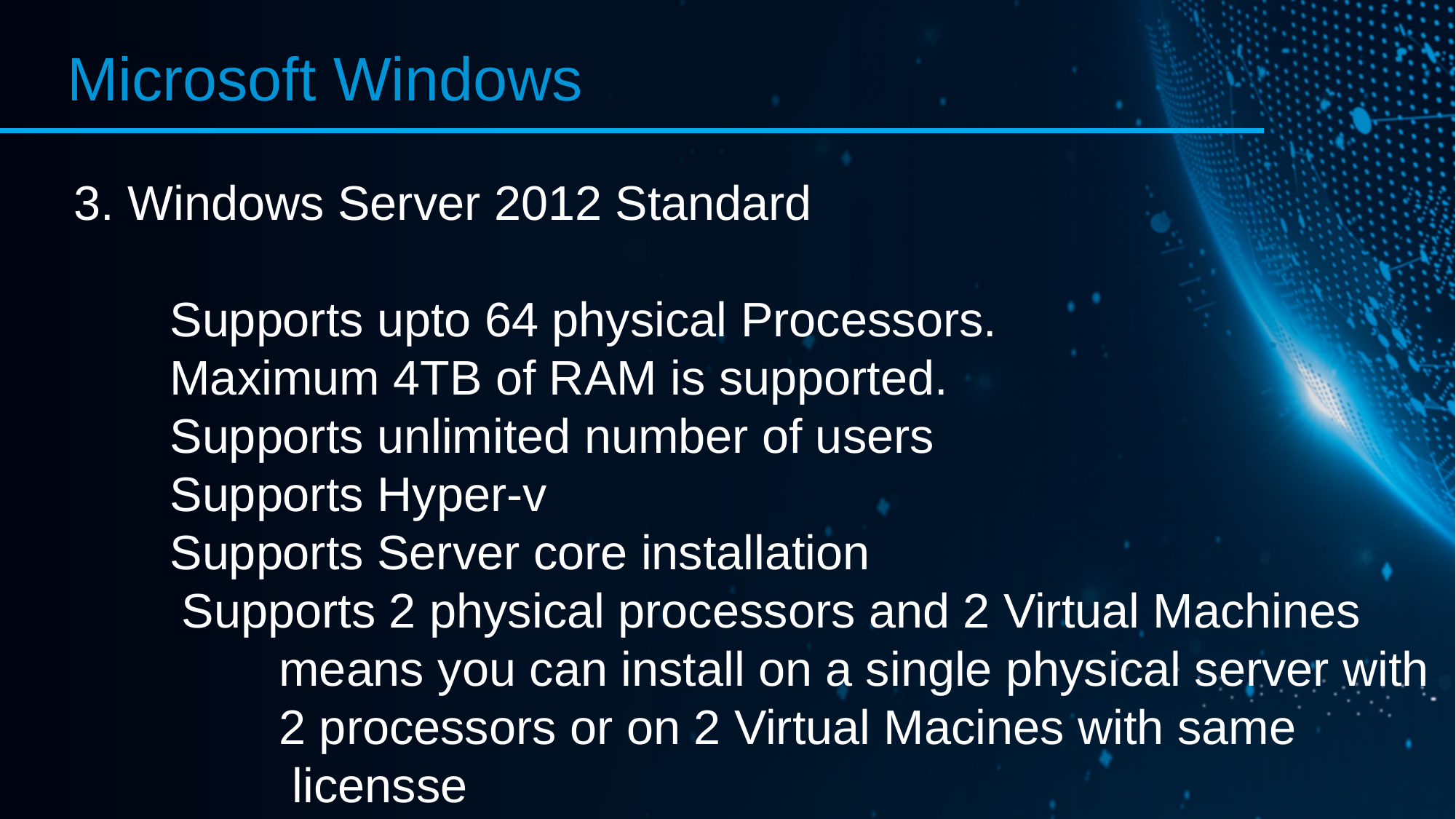

Microsoft Windows
 3. Windows Server 2012 Standard

	Supports upto 64 physical Processors.
	Maximum 4TB of RAM is supported.
	Supports unlimited number of users
	Supports Hyper-v
	Supports Server core installation
         Supports 2 physical processors and 2 Virtual Machines
		means you can install on a single physical server with
		2 processors or on 2 Virtual Macines with same
		 licensse